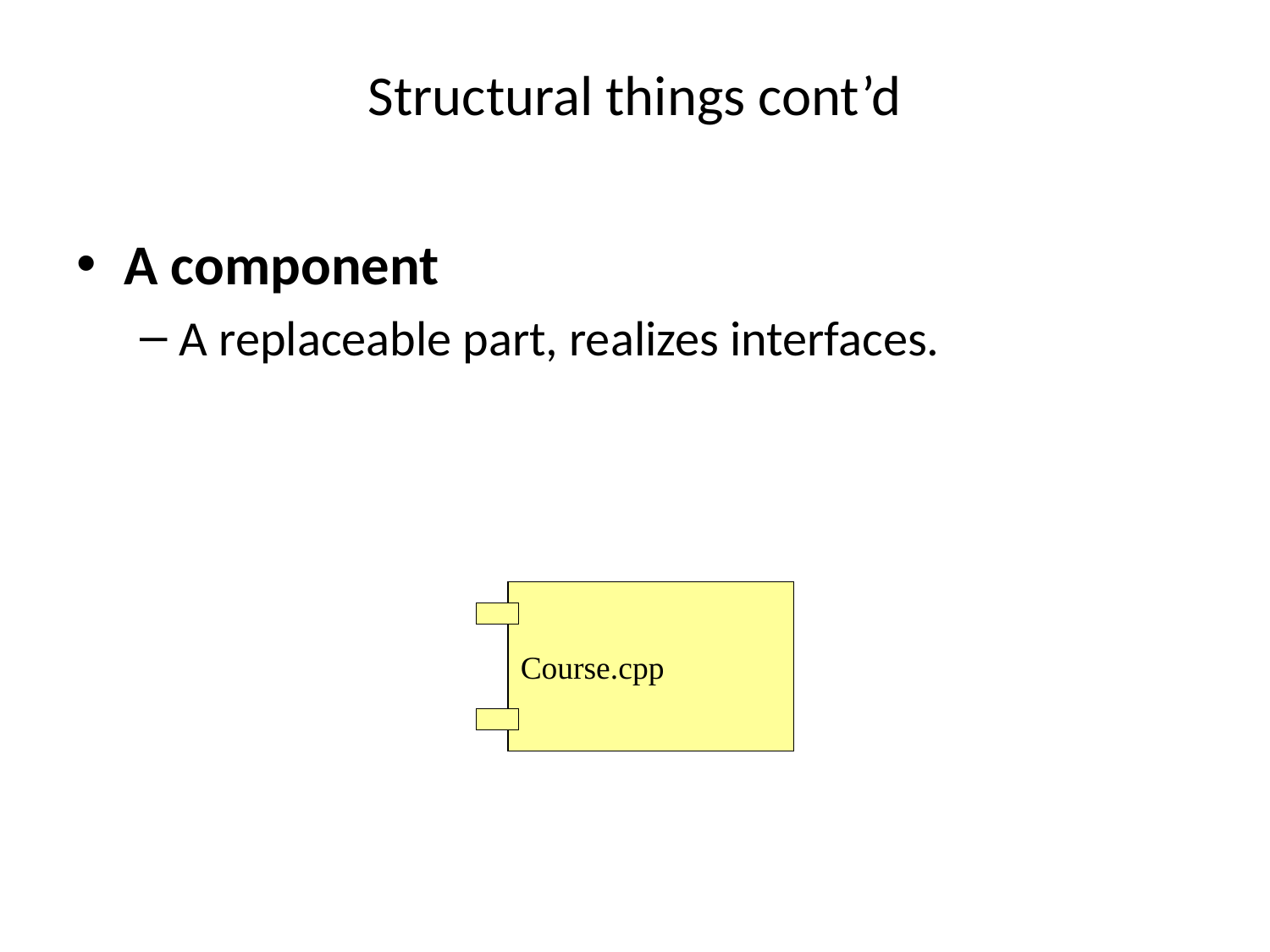

# Structural things cont’d
A component
A replaceable part, realizes interfaces.

Course.cpp